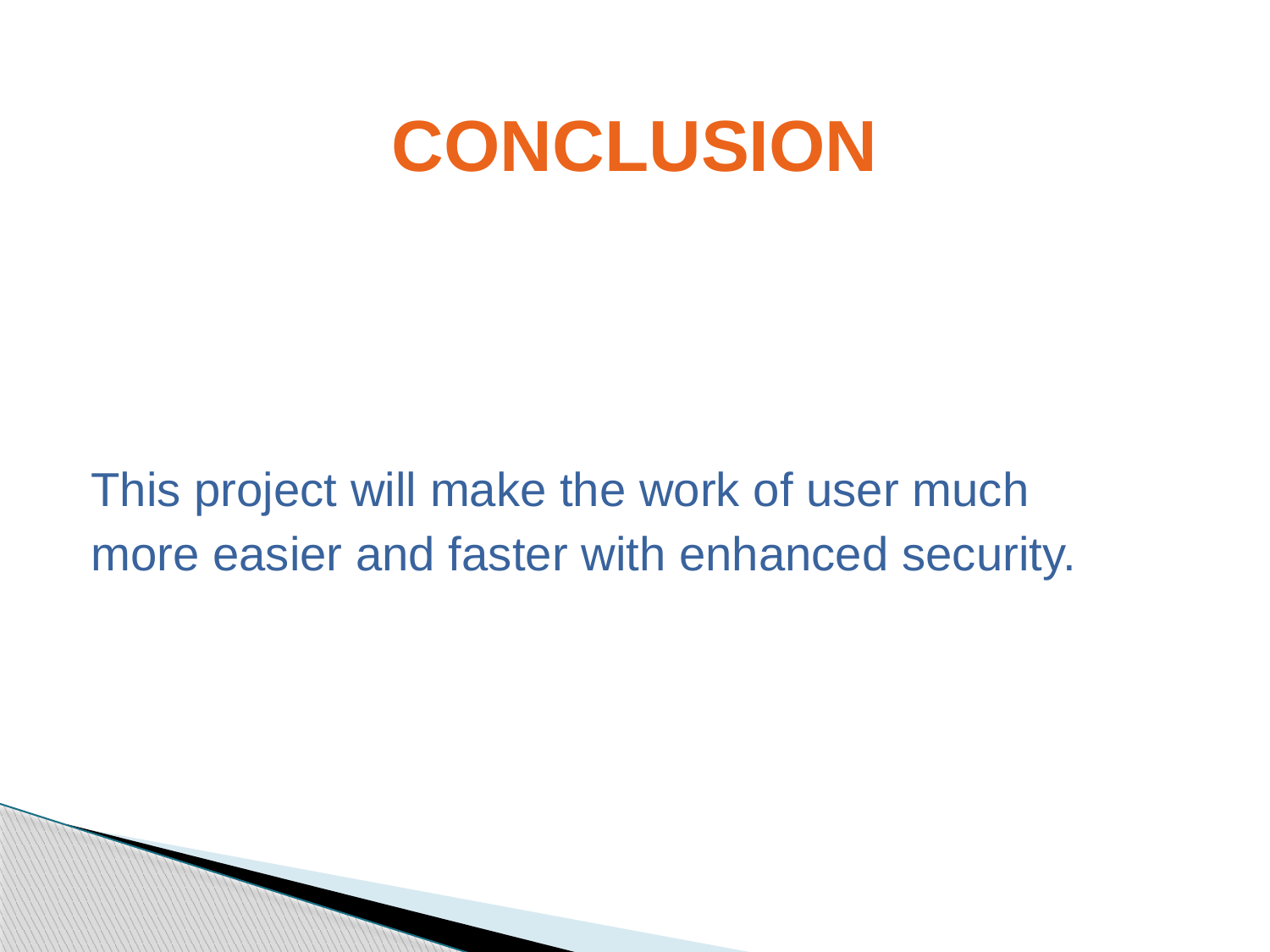

# CONCLUSION
This project will make the work of user much
more easier and faster with enhanced security.